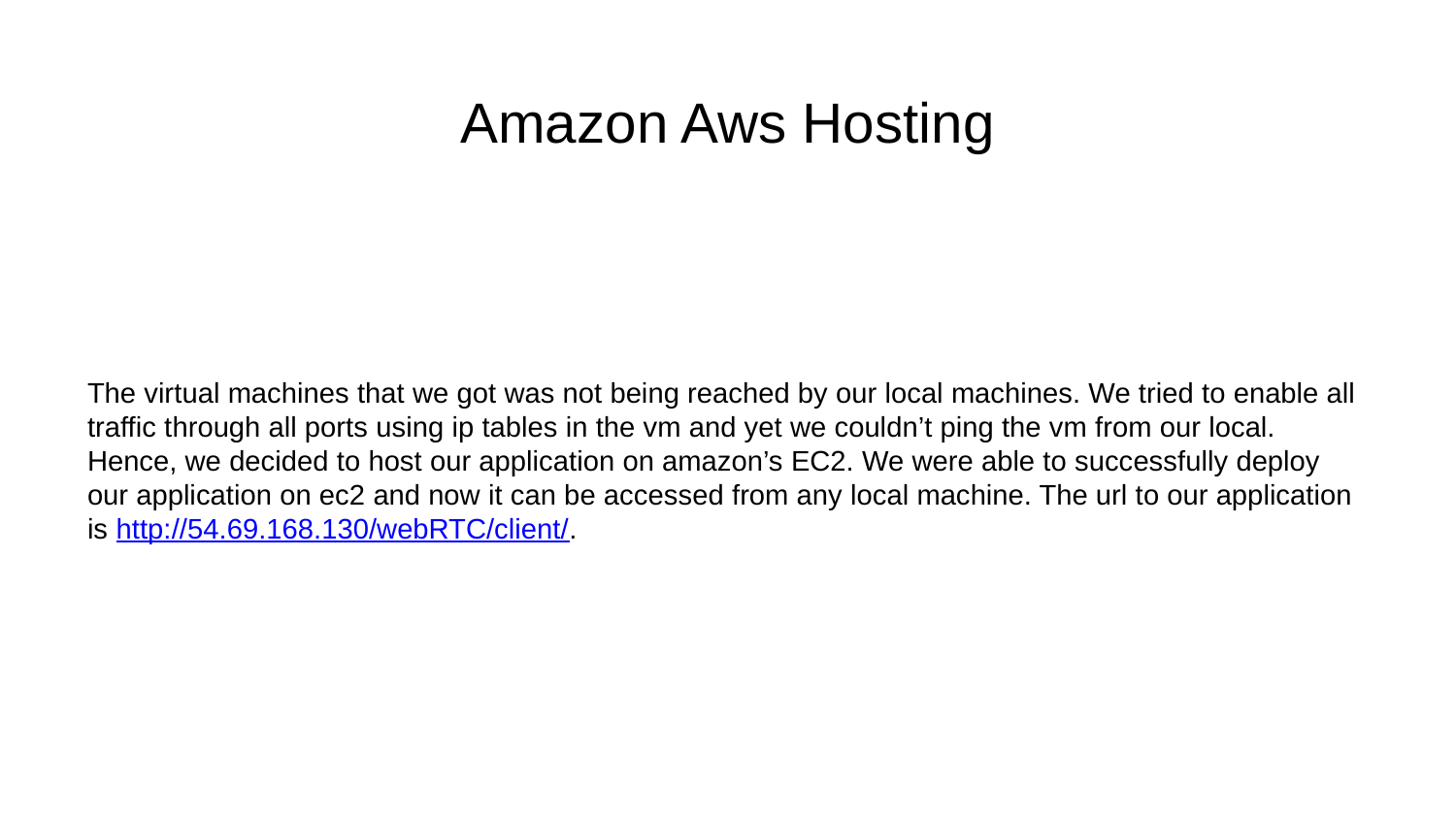

# Amazon Aws Hosting

The virtual machines that we got was not being reached by our local machines. We tried to enable all traffic through all ports using ip tables in the vm and yet we couldn’t ping the vm from our local. Hence, we decided to host our application on amazon’s EC2. We were able to successfully deploy our application on ec2 and now it can be accessed from any local machine. The url to our application is http://54.69.168.130/webRTC/client/.